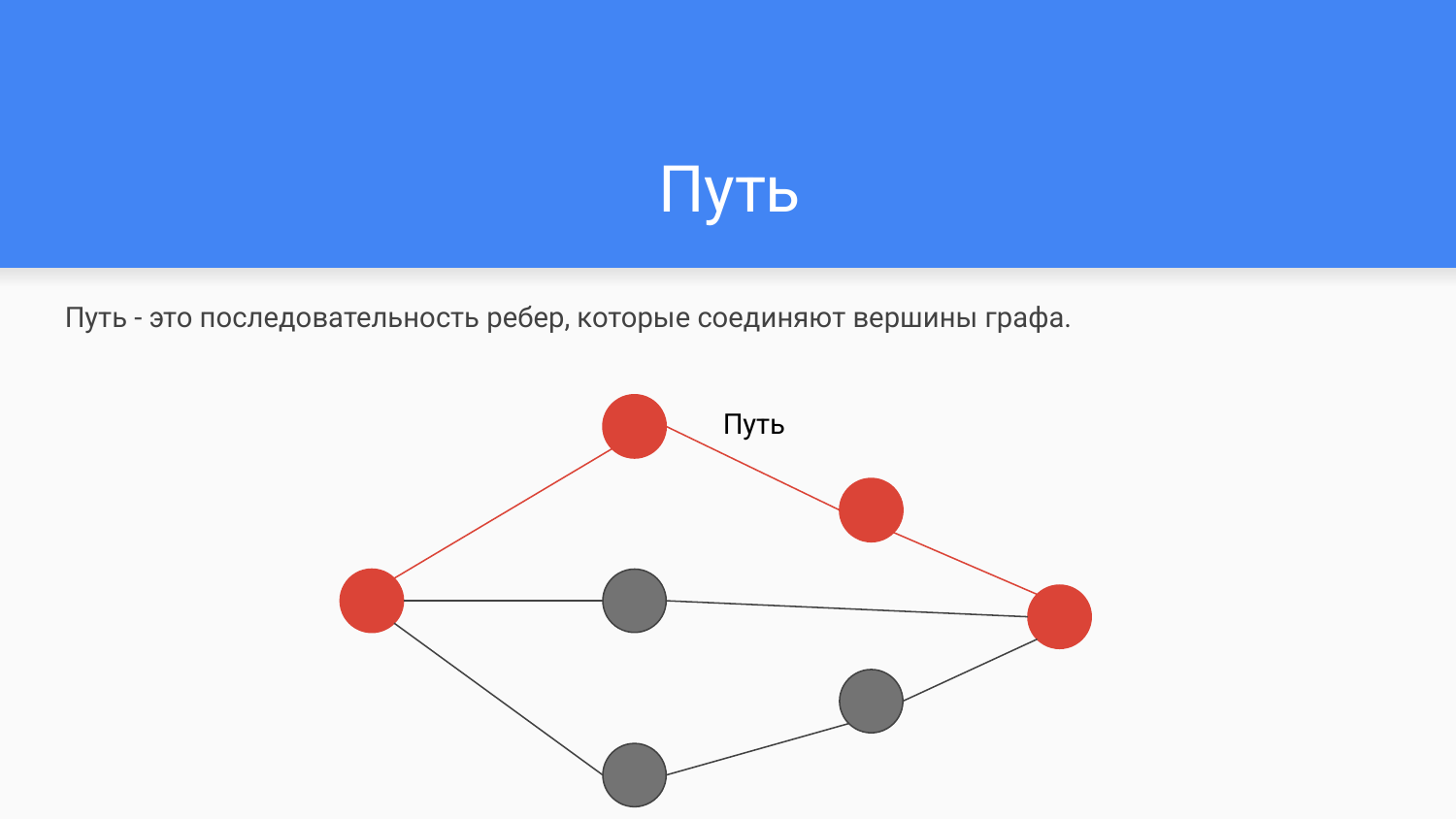

# Путь
Путь - это последовательность ребер, которые соединяют вершины графа.
Путь